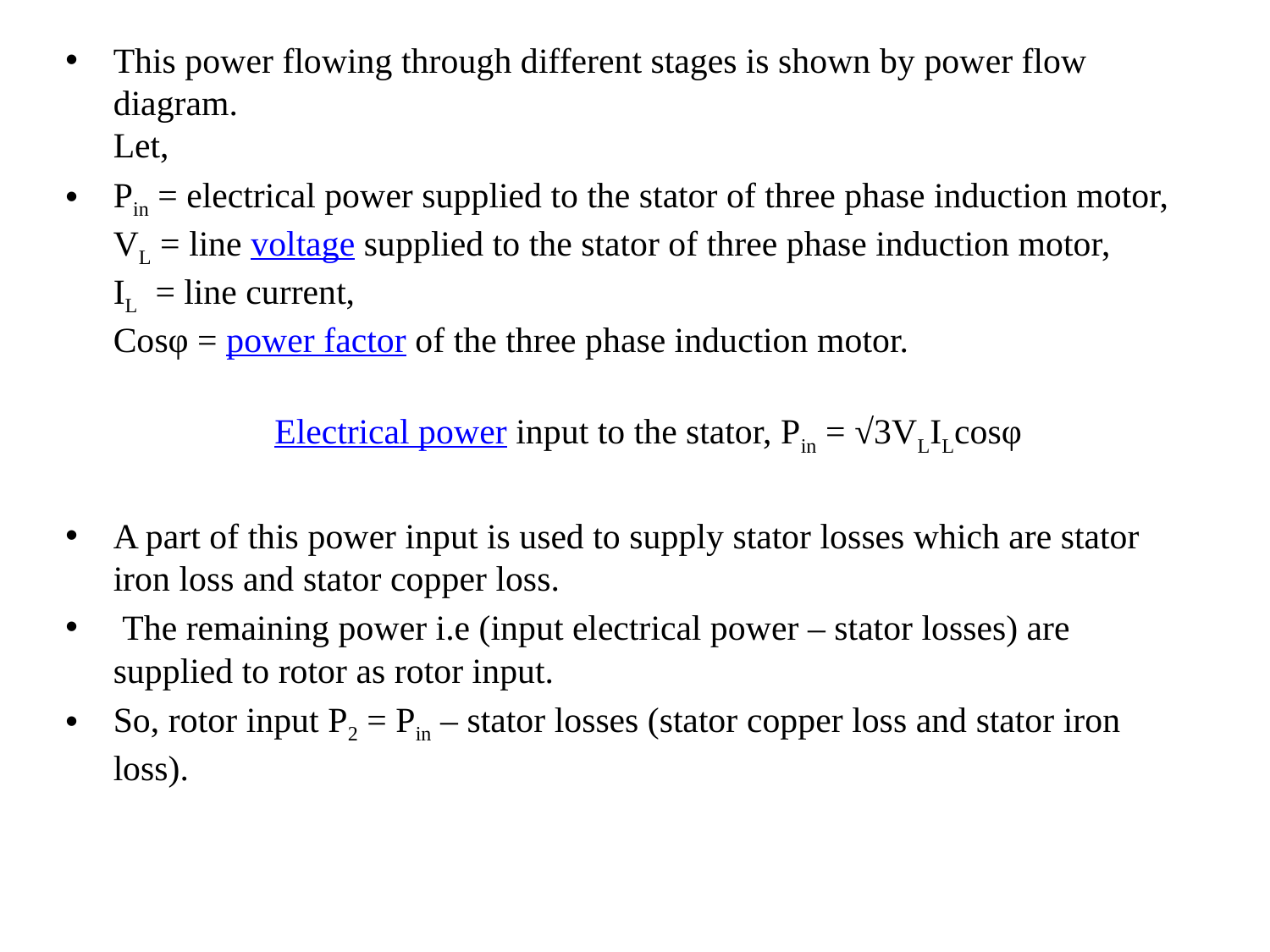

This power flowing through different stages is shown by power flow diagram.
Let,
Pin = electrical power supplied to the stator of three phase induction motor,
VL = line voltage supplied to the stator of three phase induction motor,
IL  = line current,
Cosφ = power factor of the three phase induction motor.
Electrical power input to the stator, Pin = √3VLILcosφ

A part of this power input is used to supply stator losses which are stator iron loss and stator copper loss.
 The remaining power i.e (input electrical power – stator losses) are supplied to rotor as rotor input.
So, rotor input P2 = Pin – stator losses (stator copper loss and stator iron loss).